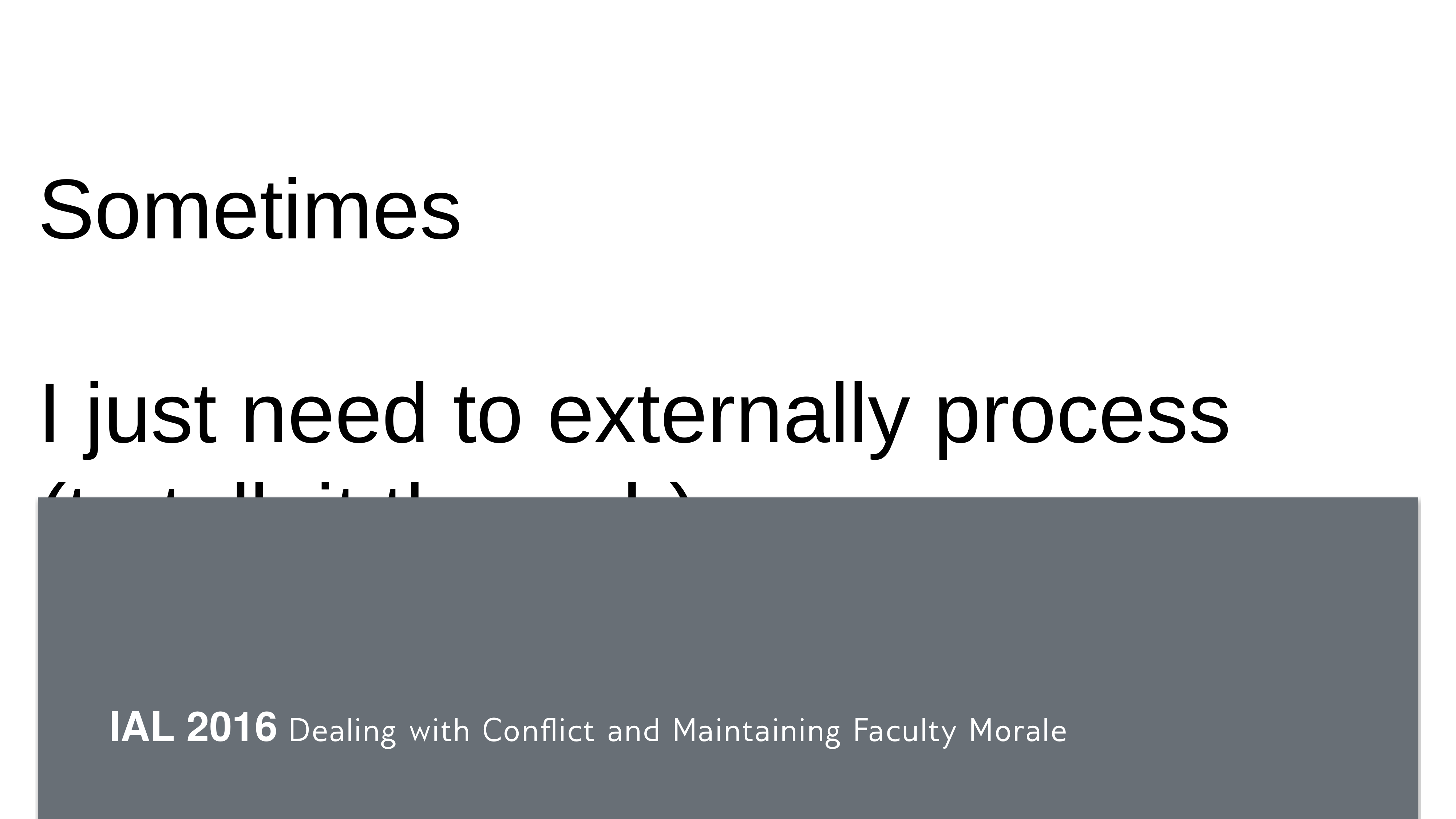

# Sometimes I just need to externally process (to talk it through).

      IAL 2016 Dealing with Conflict and Maintaining Faculty Morale